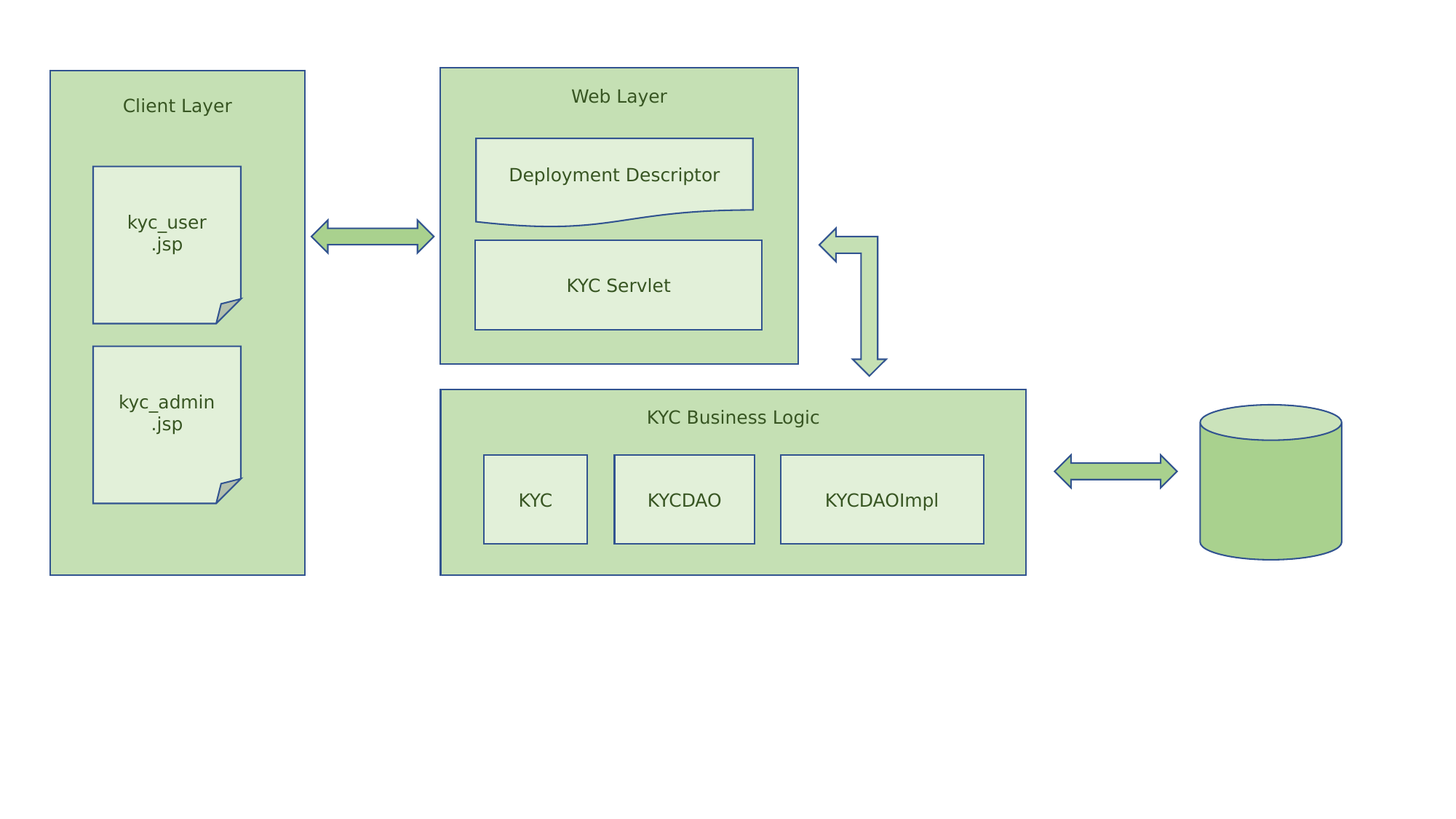

Web Layer

Client Layer

Deployment Descriptor
kyc_user
.jsp

KYC Servlet

kyc_admin
.jsp

KYC Business Logic

KYCDAOImpl

KYCDAO
KYC